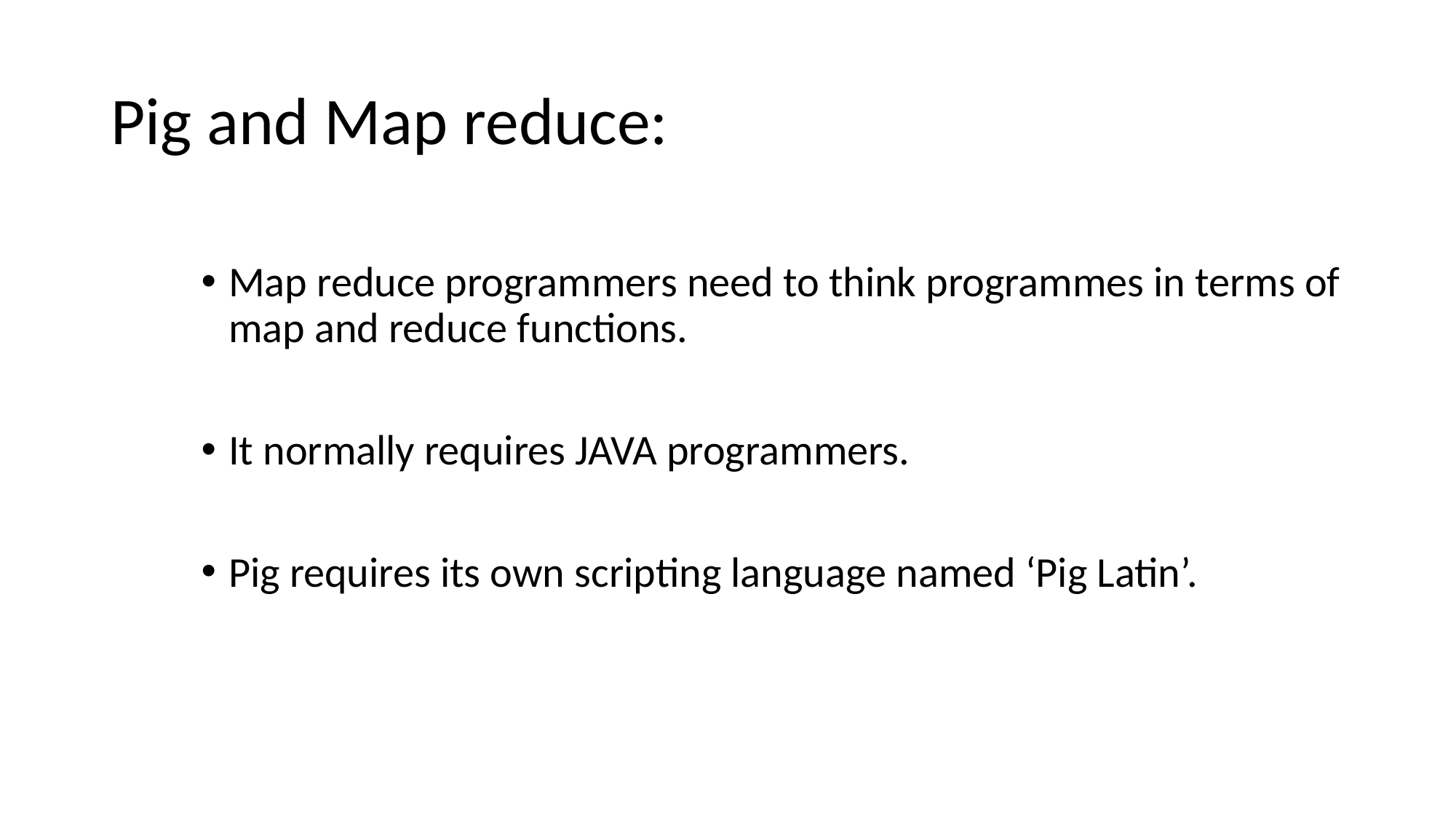

# Pig and Map reduce:
Map reduce programmers need to think programmes in terms of map and reduce functions.

It normally requires JAVA programmers.

Pig requires its own scripting language named ‘Pig Latin’.